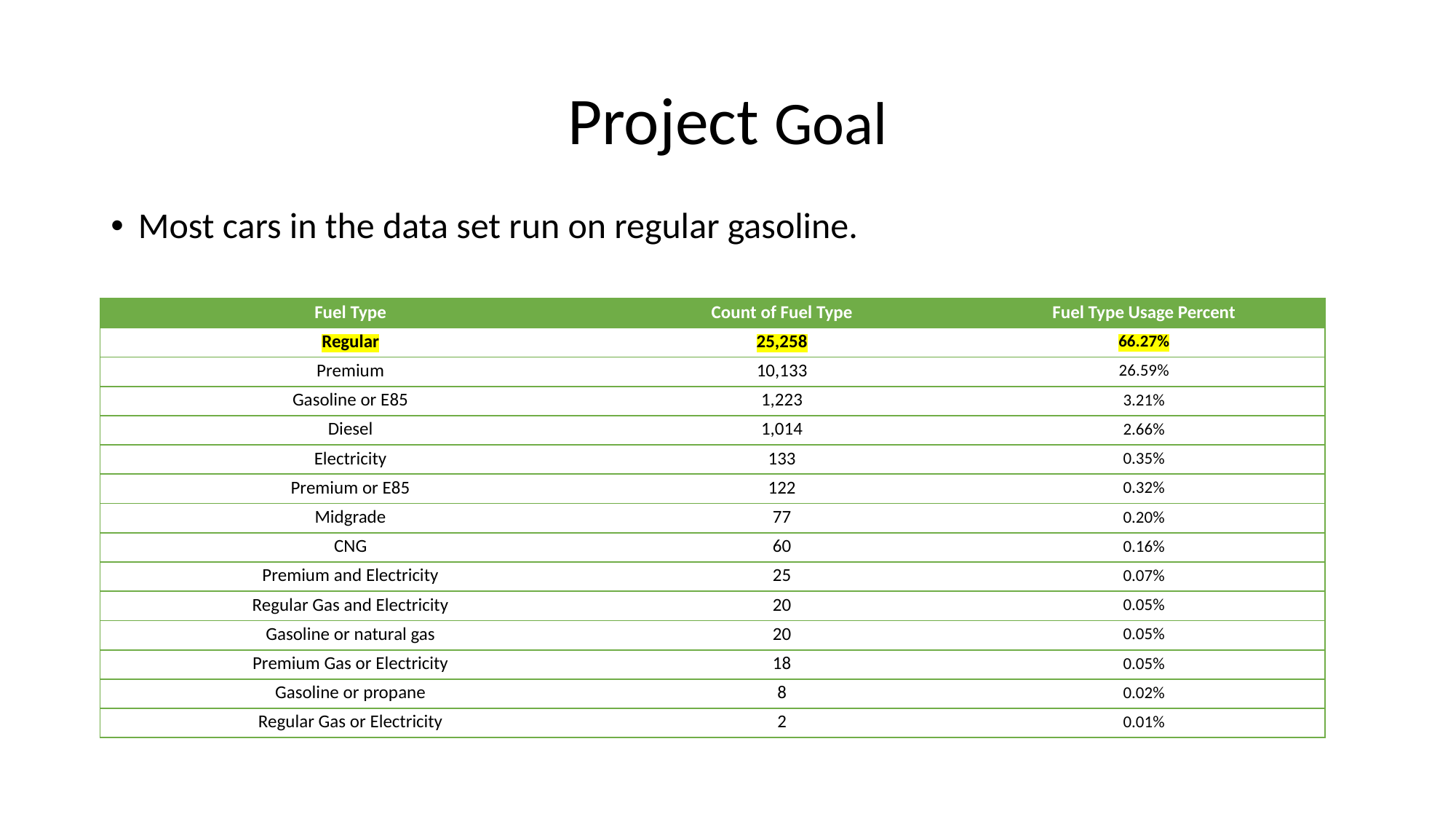

# Project Goal
Most cars in the data set run on regular gasoline.

| Fuel Type | Count of Fuel Type | Fuel Type Usage Percent |
| --- | --- | --- |
| Regular | 25,258 | 66.27% |
| Premium | 10,133 | 26.59% |
| Gasoline or E85 | 1,223 | 3.21% |
| Diesel | 1,014 | 2.66% |
| Electricity | 133 | 0.35% |
| Premium or E85 | 122 | 0.32% |
| Midgrade | 77 | 0.20% |
| CNG | 60 | 0.16% |
| Premium and Electricity | 25 | 0.07% |
| Regular Gas and Electricity | 20 | 0.05% |
| Gasoline or natural gas | 20 | 0.05% |
| Premium Gas or Electricity | 18 | 0.05% |
| Gasoline or propane | 8 | 0.02% |
| Regular Gas or Electricity | 2 | 0.01% |